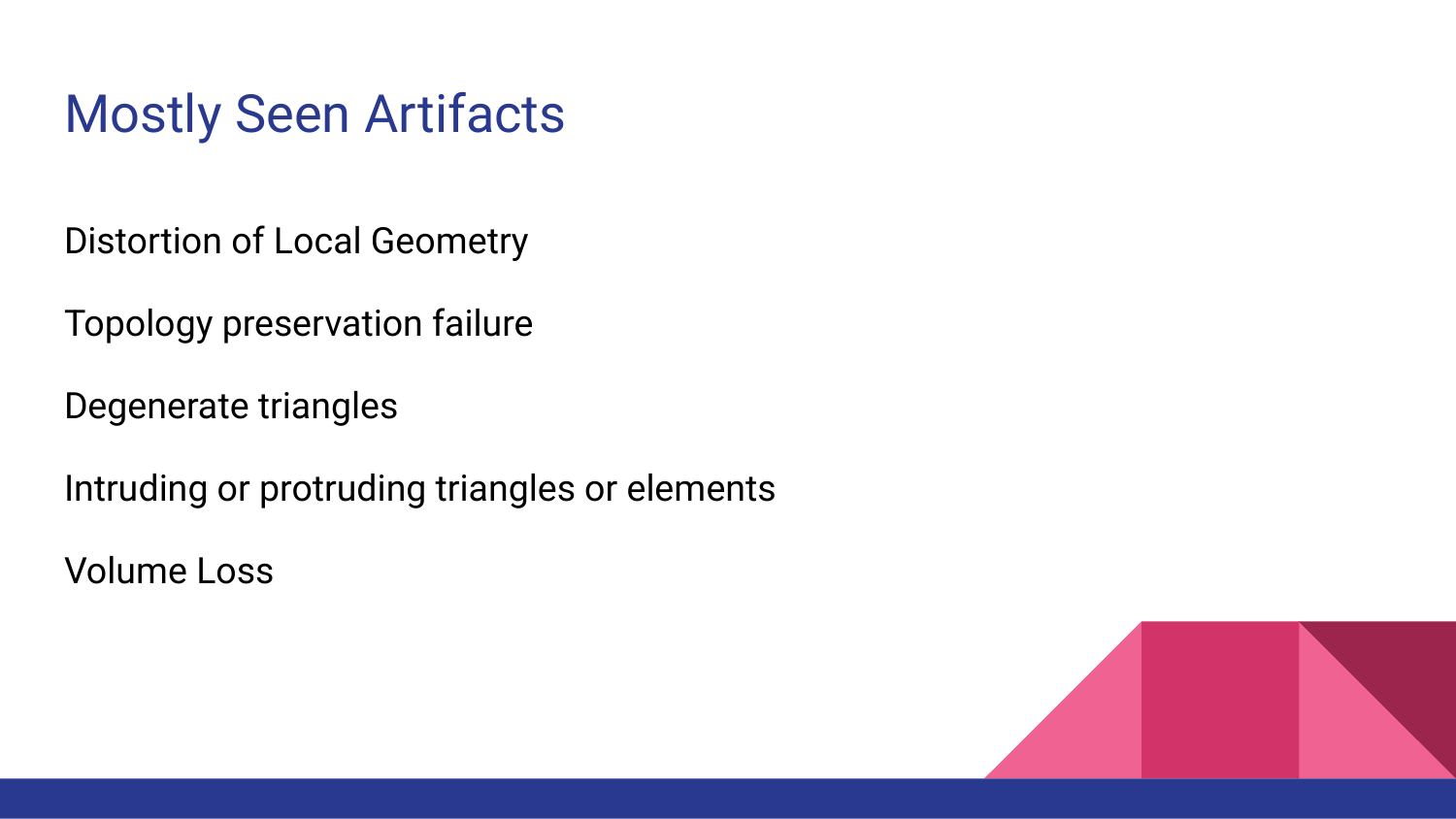

# Mostly Seen Artifacts
Distortion of Local Geometry
Topology preservation failure
Degenerate triangles
Intruding or protruding triangles or elements
Volume Loss